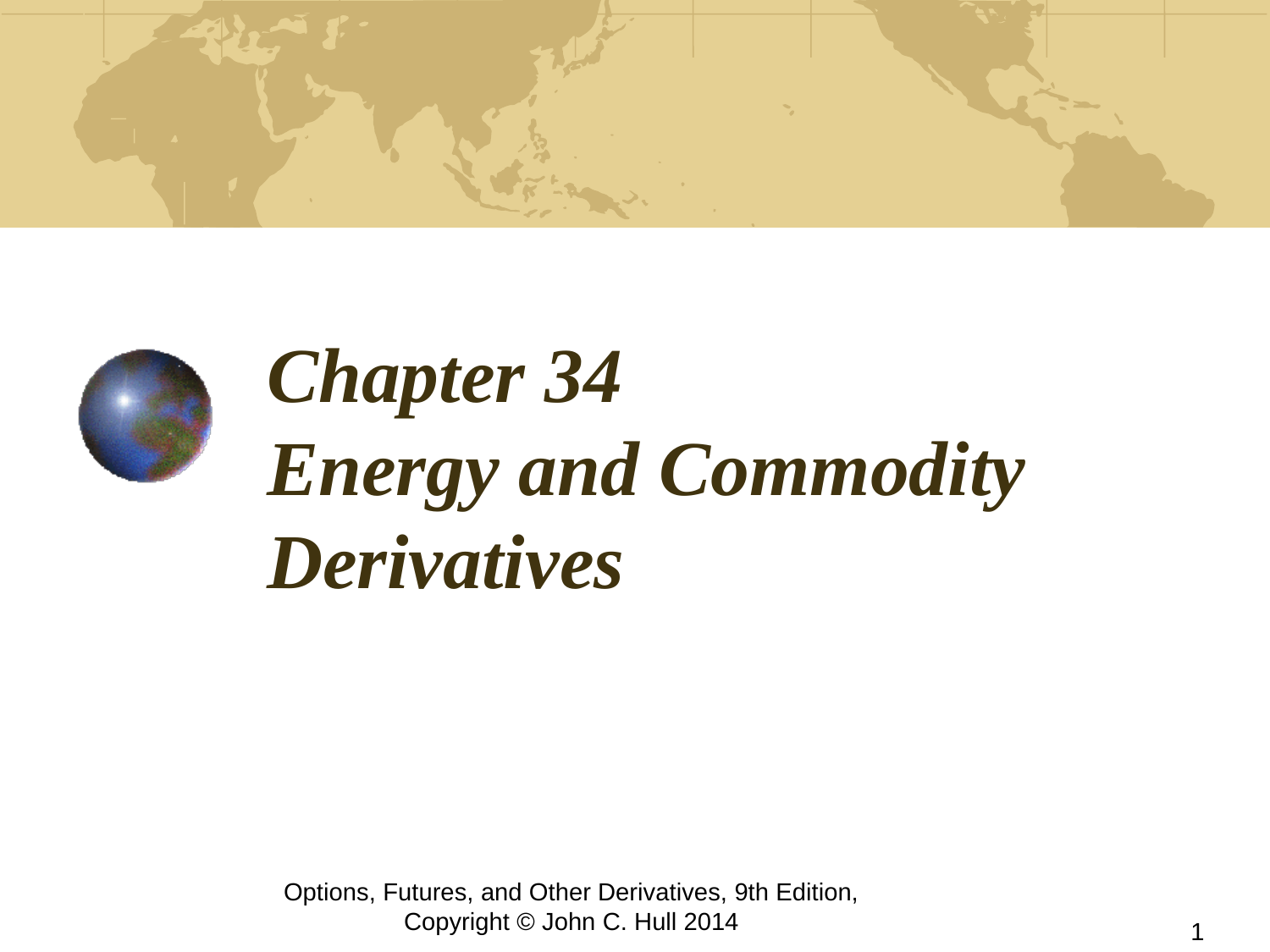

# Chapter 34 Energy and Commodity Derivatives
Options, Futures, and Other Derivatives, 9th Edition, Copyright © John C. Hull 2014
1